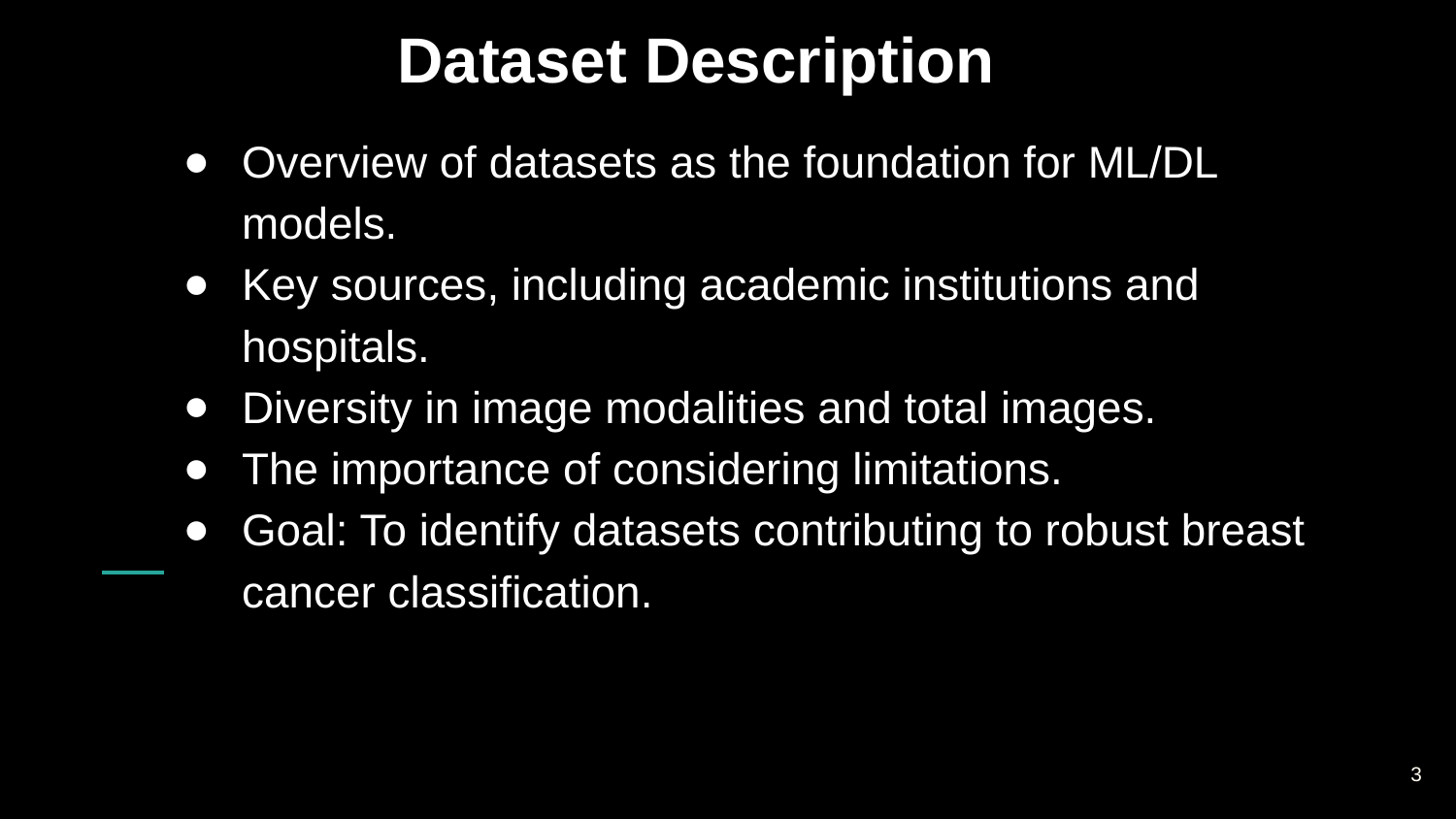

# Dataset Description
Overview of datasets as the foundation for ML/DL models.
Key sources, including academic institutions and hospitals.
Diversity in image modalities and total images.
The importance of considering limitations.
Goal: To identify datasets contributing to robust breast cancer classification.
3